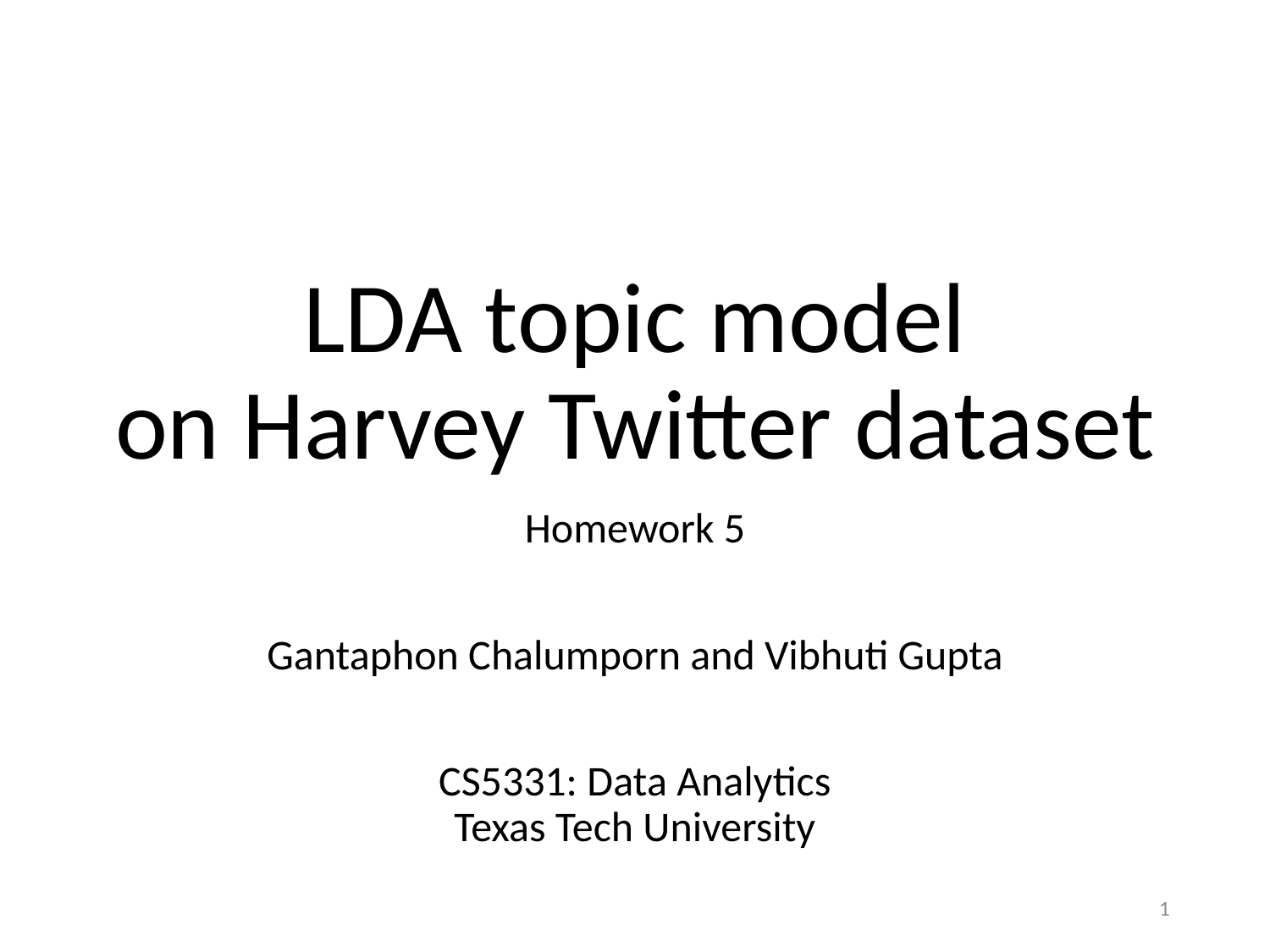

# LDA topic model on Harvey Twitter dataset
Homework 5

Gantaphon Chalumporn and Vibhuti Gupta

CS5331: Data Analytics
Texas Tech University
1